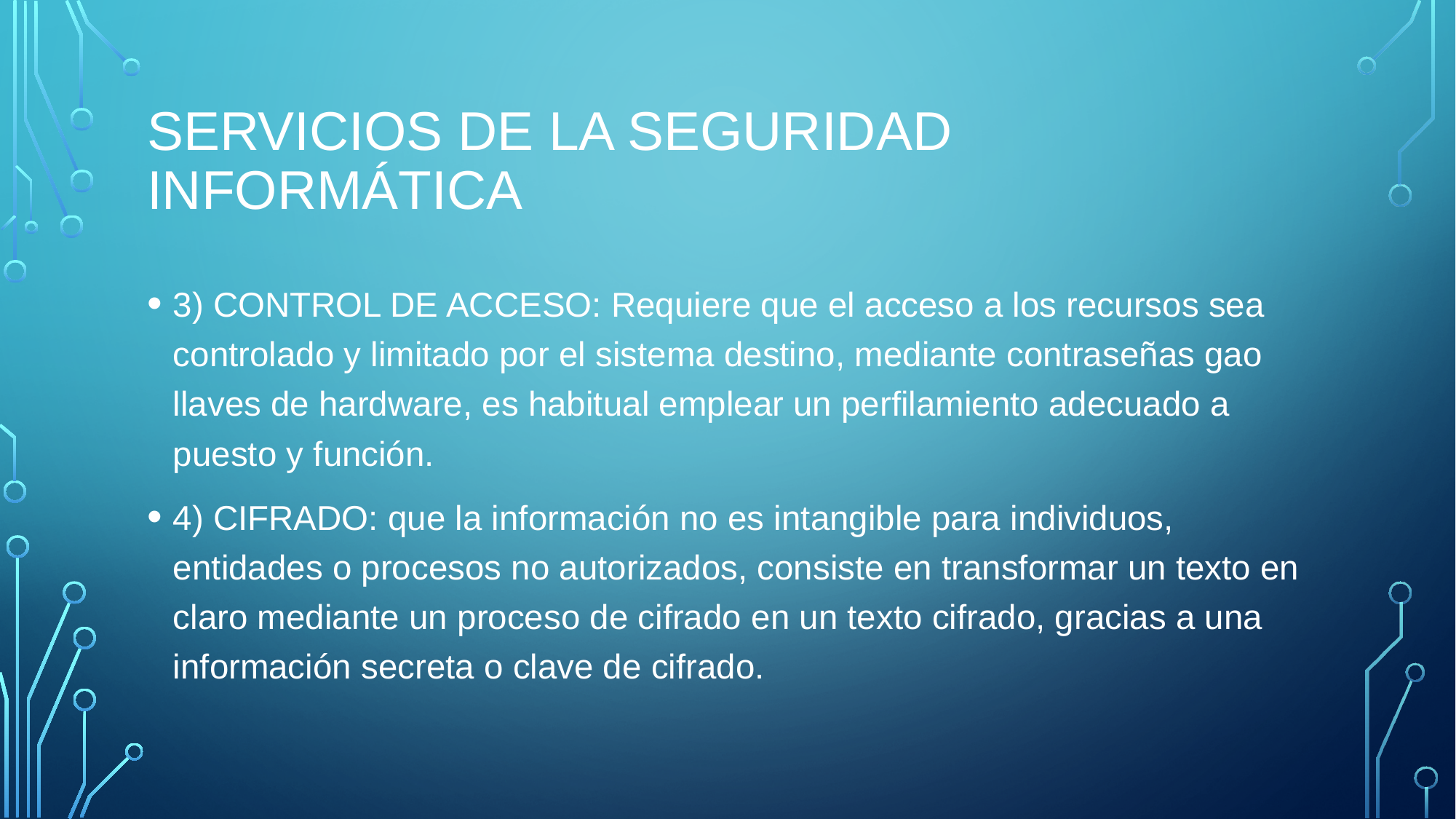

# Servicios de la seguridad informática
3) CONTROL DE ACCESO: Requiere que el acceso a los recursos sea controlado y limitado por el sistema destino, mediante contraseñas gao llaves de hardware, es habitual emplear un perfilamiento adecuado a puesto y función.
4) CIFRADO: que la información no es intangible para individuos, entidades o procesos no autorizados, consiste en transformar un texto en claro mediante un proceso de cifrado en un texto cifrado, gracias a una información secreta o clave de cifrado.